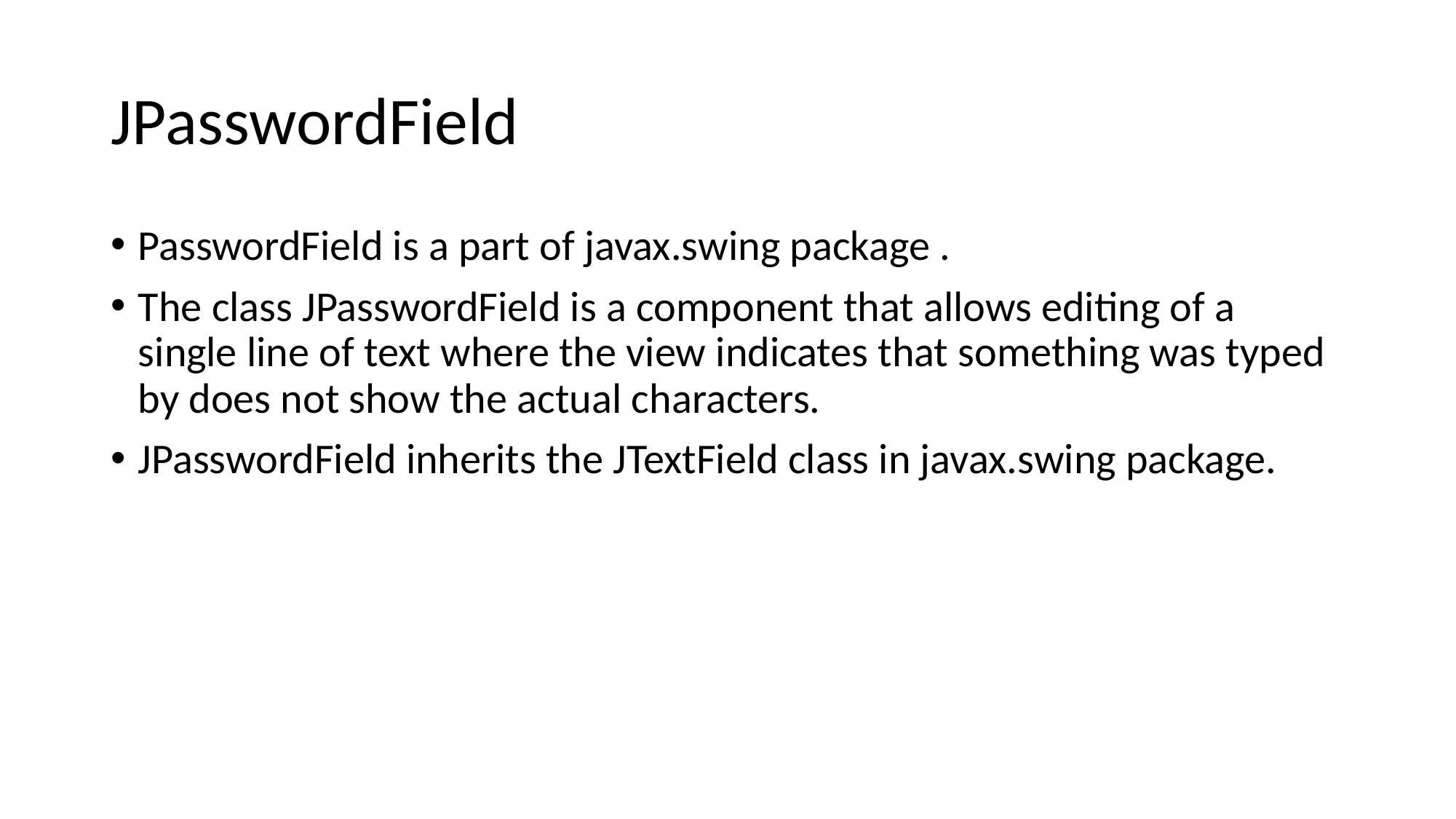

# JPasswordField
PasswordField is a part of javax.swing package .
The class JPasswordField is a component that allows editing of a single line of text where the view indicates that something was typed by does not show the actual characters.
JPasswordField inherits the JTextField class in javax.swing package.